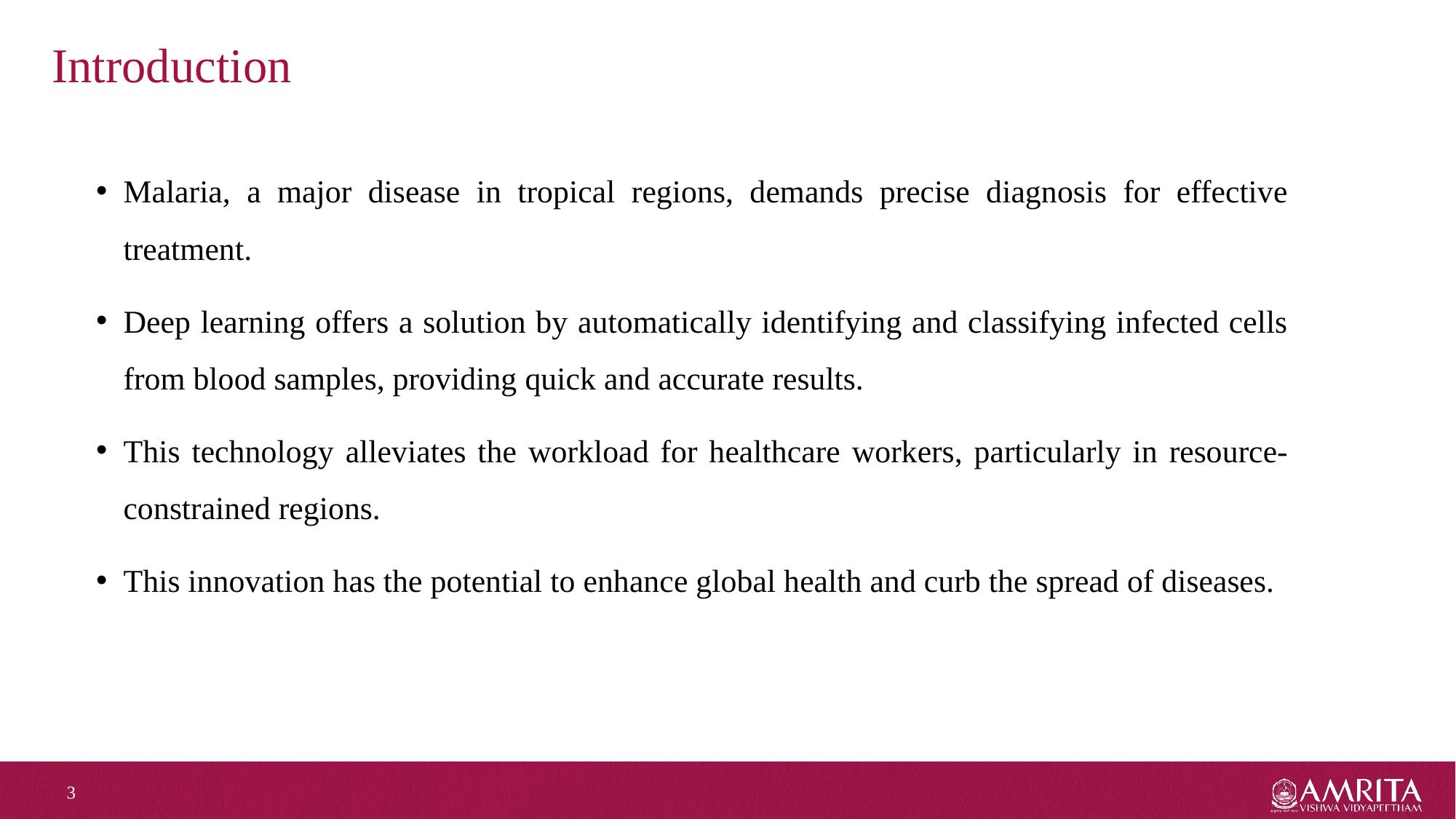

# Introduction
Malaria, a major disease in tropical regions, demands precise diagnosis for effective treatment.
Deep learning offers a solution by automatically identifying and classifying infected cells from blood samples, providing quick and accurate results.
This technology alleviates the workload for healthcare workers, particularly in resource-constrained regions.
This innovation has the potential to enhance global health and curb the spread of diseases.
3